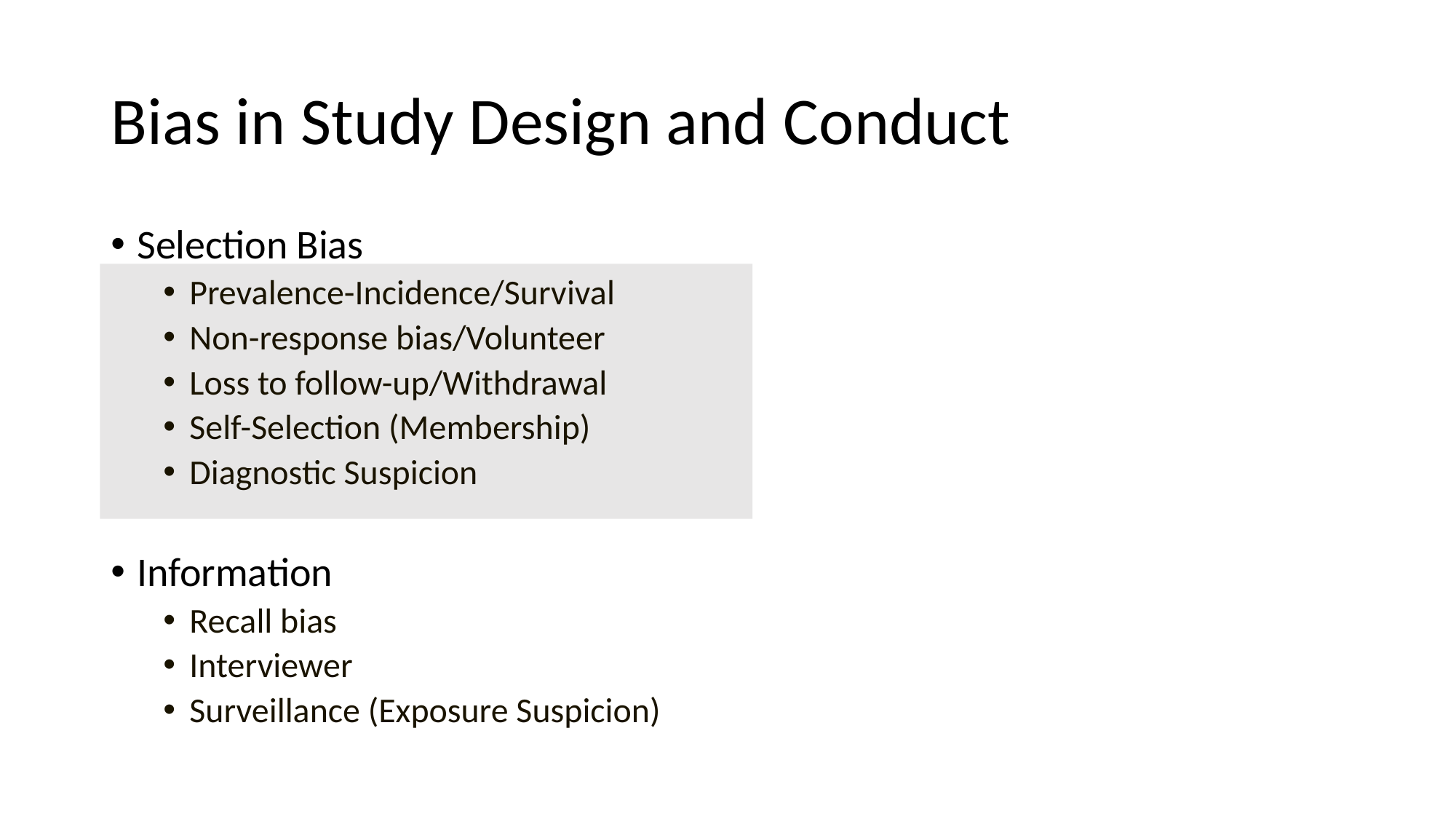

# Bias in Study Design and Conduct
Selection Bias
Prevalence-Incidence/Survival
Non-response bias/Volunteer
Loss to follow-up/Withdrawal
Self-Selection (Membership)
Diagnostic Suspicion

Information
Recall bias
Interviewer
Surveillance (Exposure Suspicion)